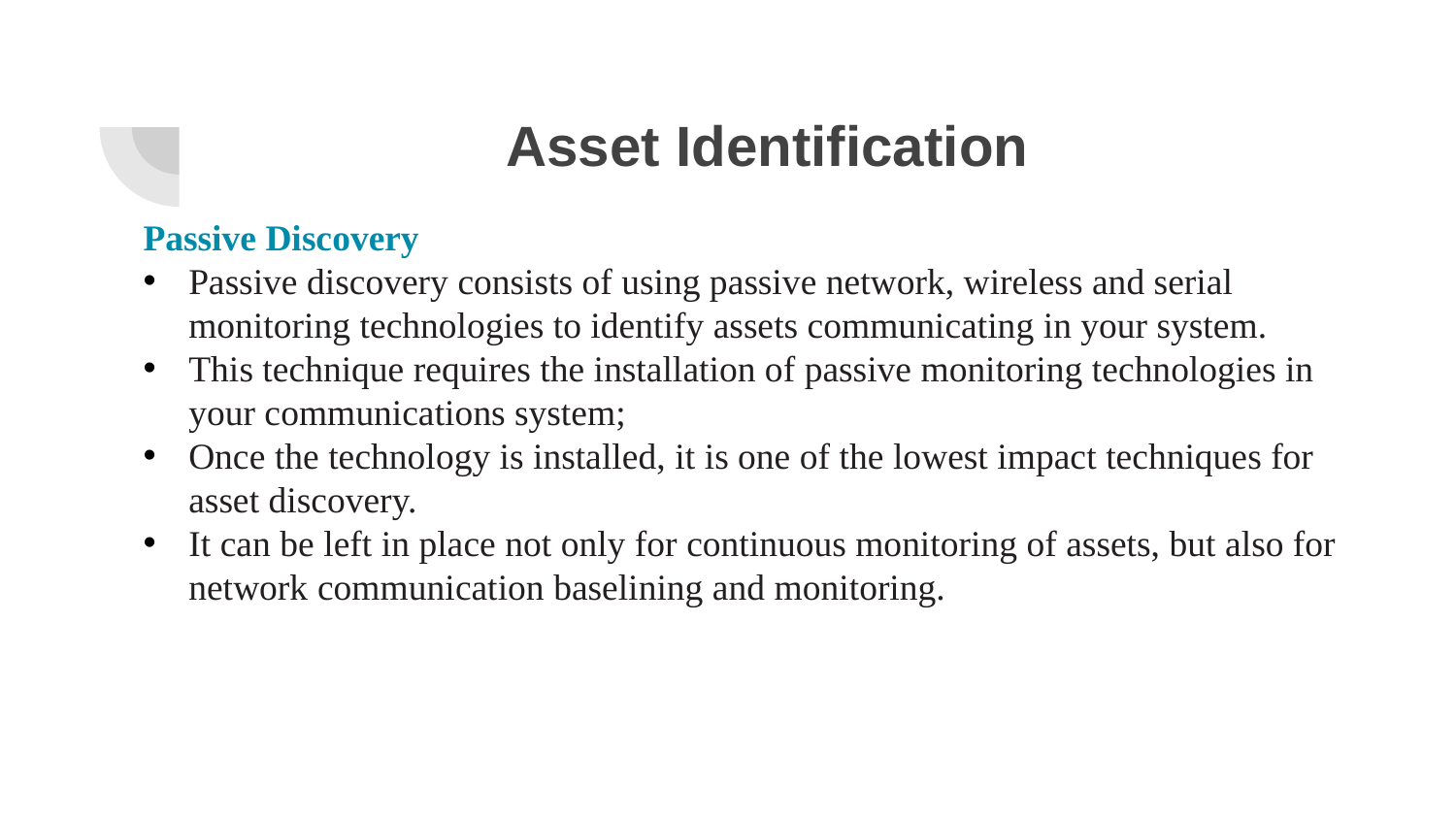

# Asset Identification
Passive Discovery
Passive discovery consists of using passive network, wireless and serial monitoring technologies to identify assets communicating in your system.
This technique requires the installation of passive monitoring technologies in your communications system;
Once the technology is installed, it is one of the lowest impact techniques for asset discovery.
It can be left in place not only for continuous monitoring of assets, but also for network communication baselining and monitoring.